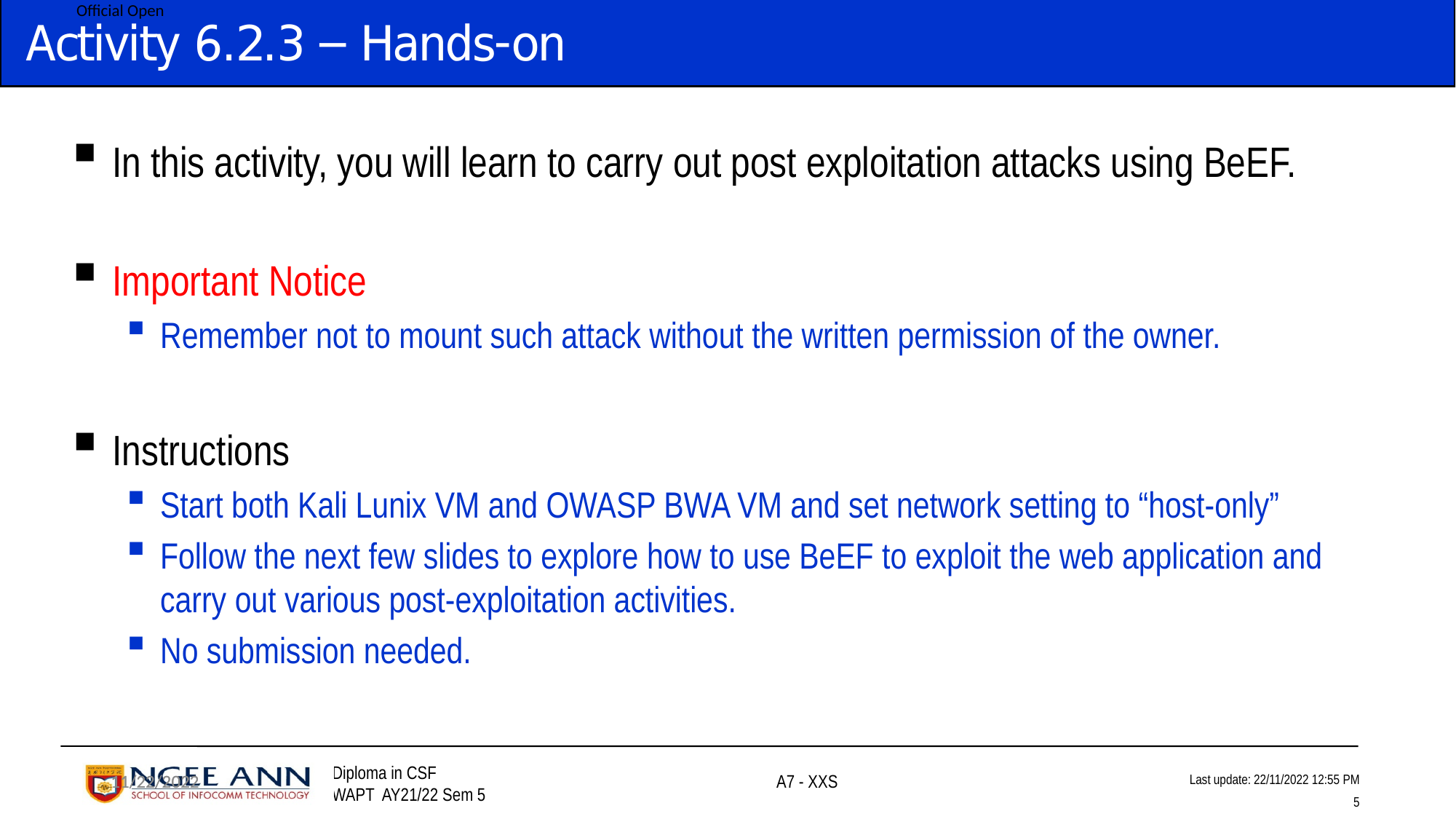

# Activity 6.2.3 – Hands-on
In this activity, you will learn to carry out post exploitation attacks using BeEF.

Important Notice
Remember not to mount such attack without the written permission of the owner.

Instructions
Start both Kali Lunix VM and OWASP BWA VM and set network setting to “host-only”
Follow the next few slides to explore how to use BeEF to exploit the web application and carry out various post-exploitation activities.
No submission needed.

11/22/2022
11/22/2022